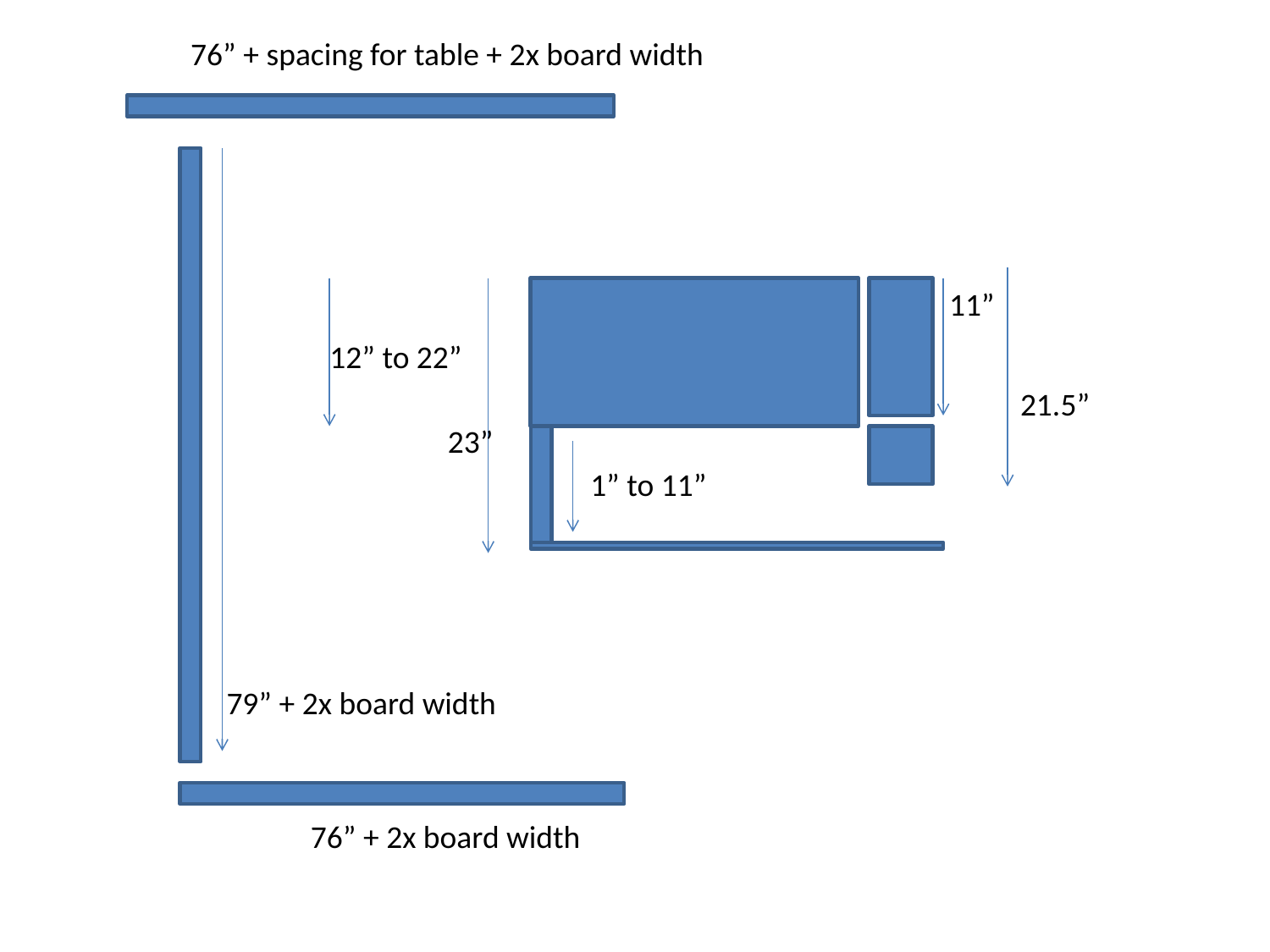

76” + spacing for table + 2x board width

11”

12” to 22”
21.5”
23”

1” to 11”

79” + 2x board width

76” + 2x board width